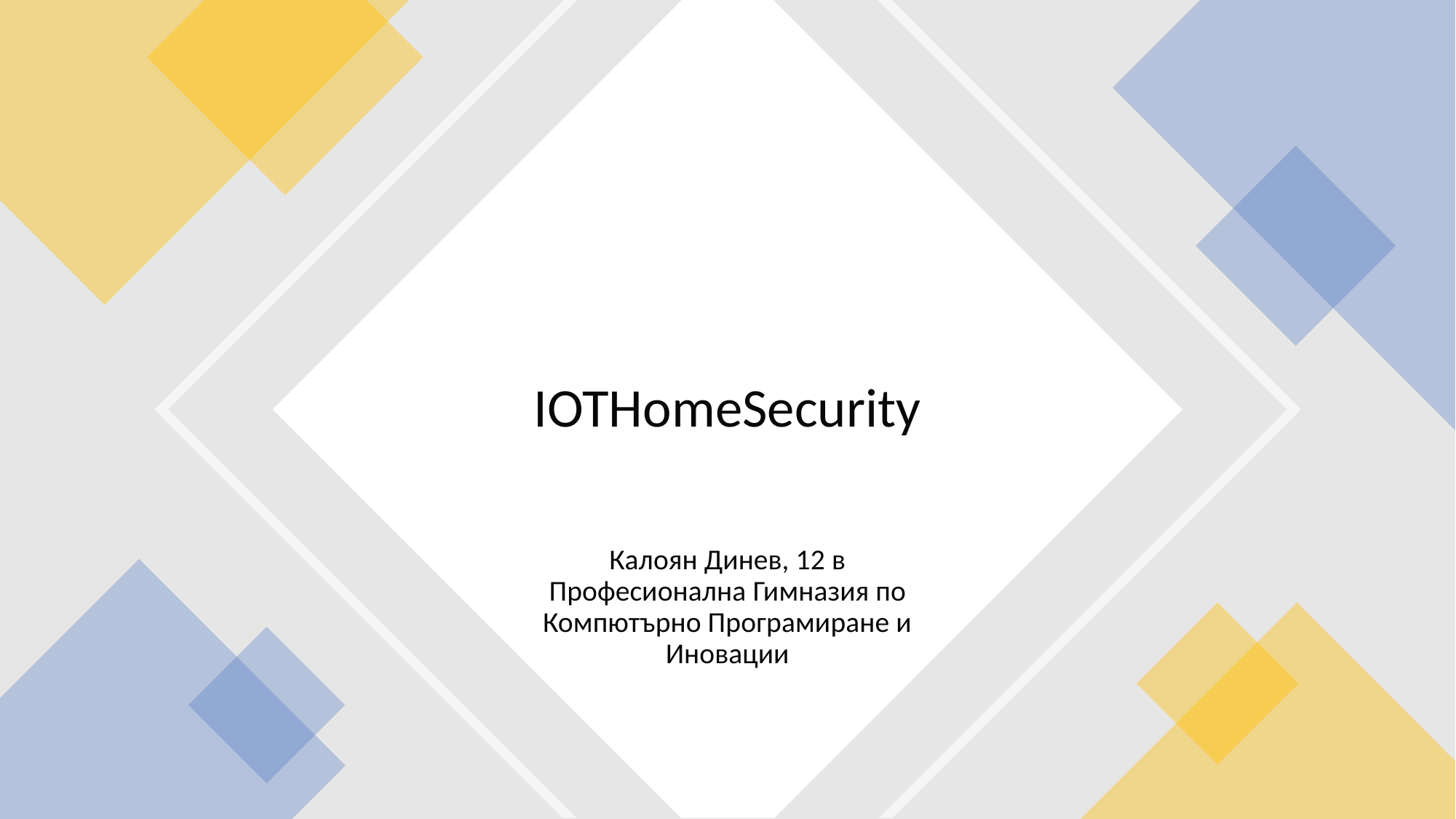

# IOTHomeSecurity
Калоян Динев, 12 в
Професионална Гимназия по Компютърно Програмиране и Иновации